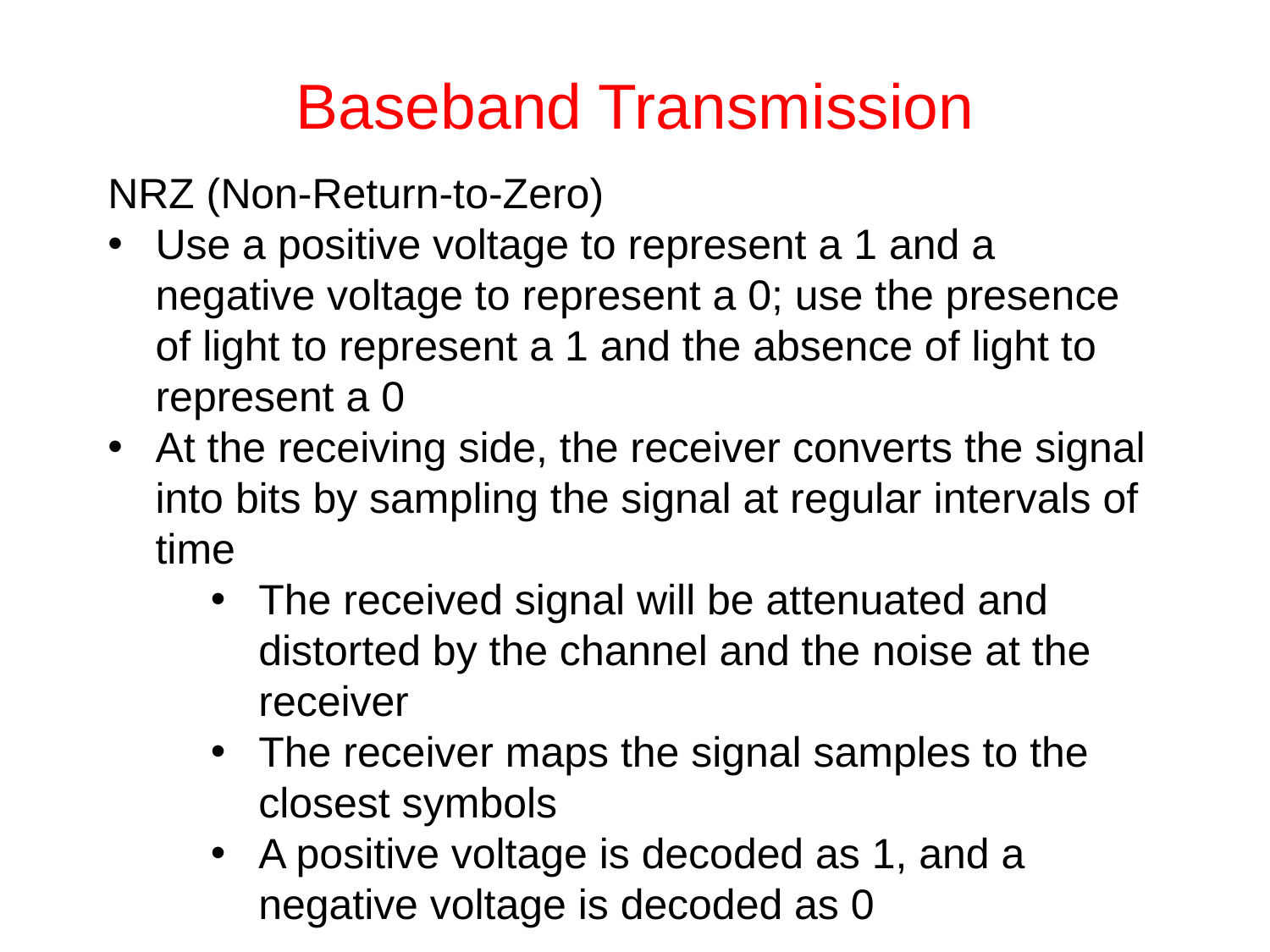

# Baseband Transmission
NRZ (Non-Return-to-Zero)
Use a positive voltage to represent a 1 and a negative voltage to represent a 0; use the presence of light to represent a 1 and the absence of light to represent a 0
At the receiving side, the receiver converts the signal into bits by sampling the signal at regular intervals of time
The received signal will be attenuated and distorted by the channel and the noise at the receiver
The receiver maps the signal samples to the closest symbols
A positive voltage is decoded as 1, and a negative voltage is decoded as 0